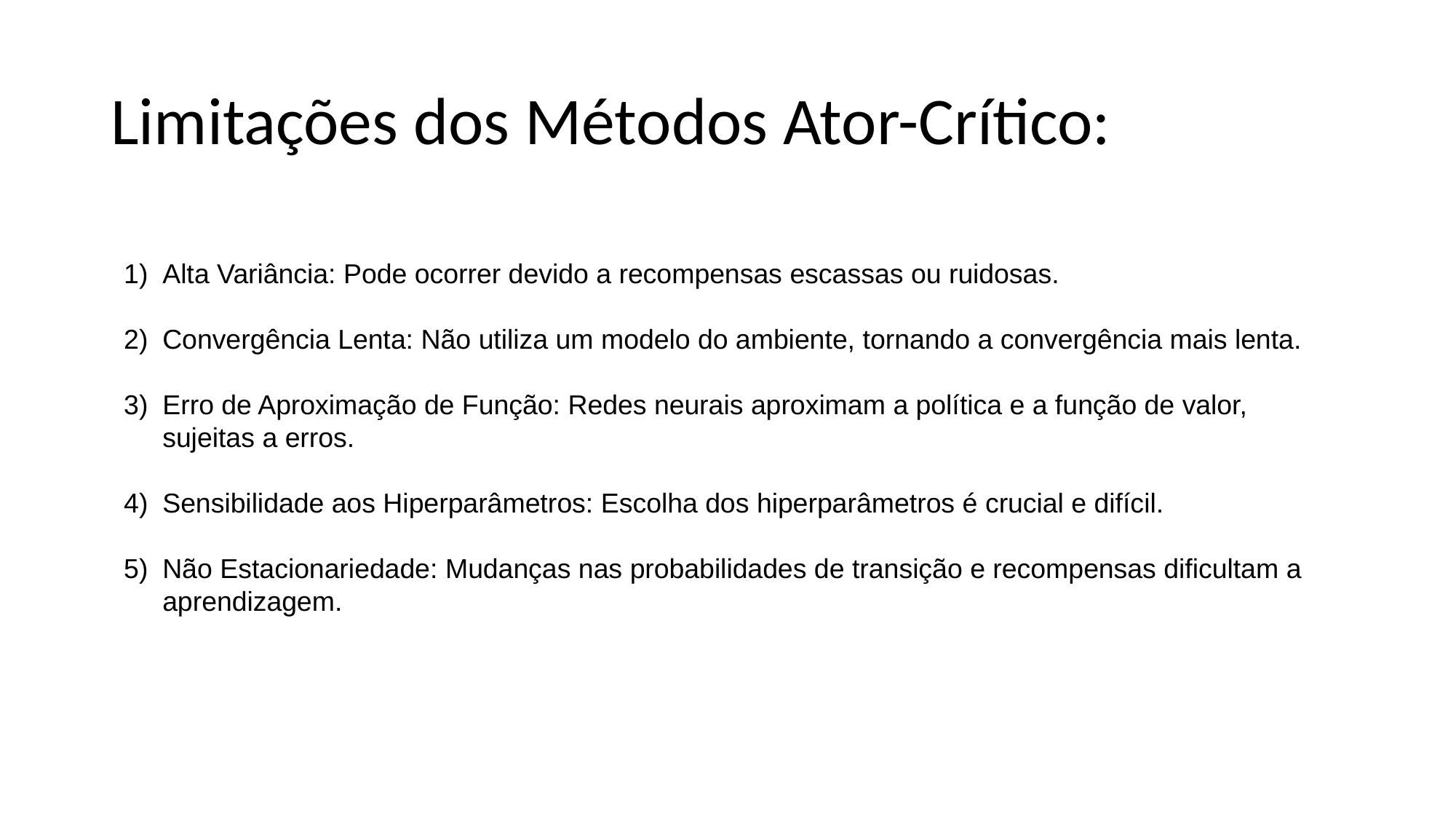

# Limitações dos Métodos Ator-Crítico:

Alta Variância: Pode ocorrer devido a recompensas escassas ou ruidosas.

Convergência Lenta: Não utiliza um modelo do ambiente, tornando a convergência mais lenta.

Erro de Aproximação de Função: Redes neurais aproximam a política e a função de valor, sujeitas a erros.

Sensibilidade aos Hiperparâmetros: Escolha dos hiperparâmetros é crucial e difícil.

Não Estacionariedade: Mudanças nas probabilidades de transição e recompensas dificultam a aprendizagem.